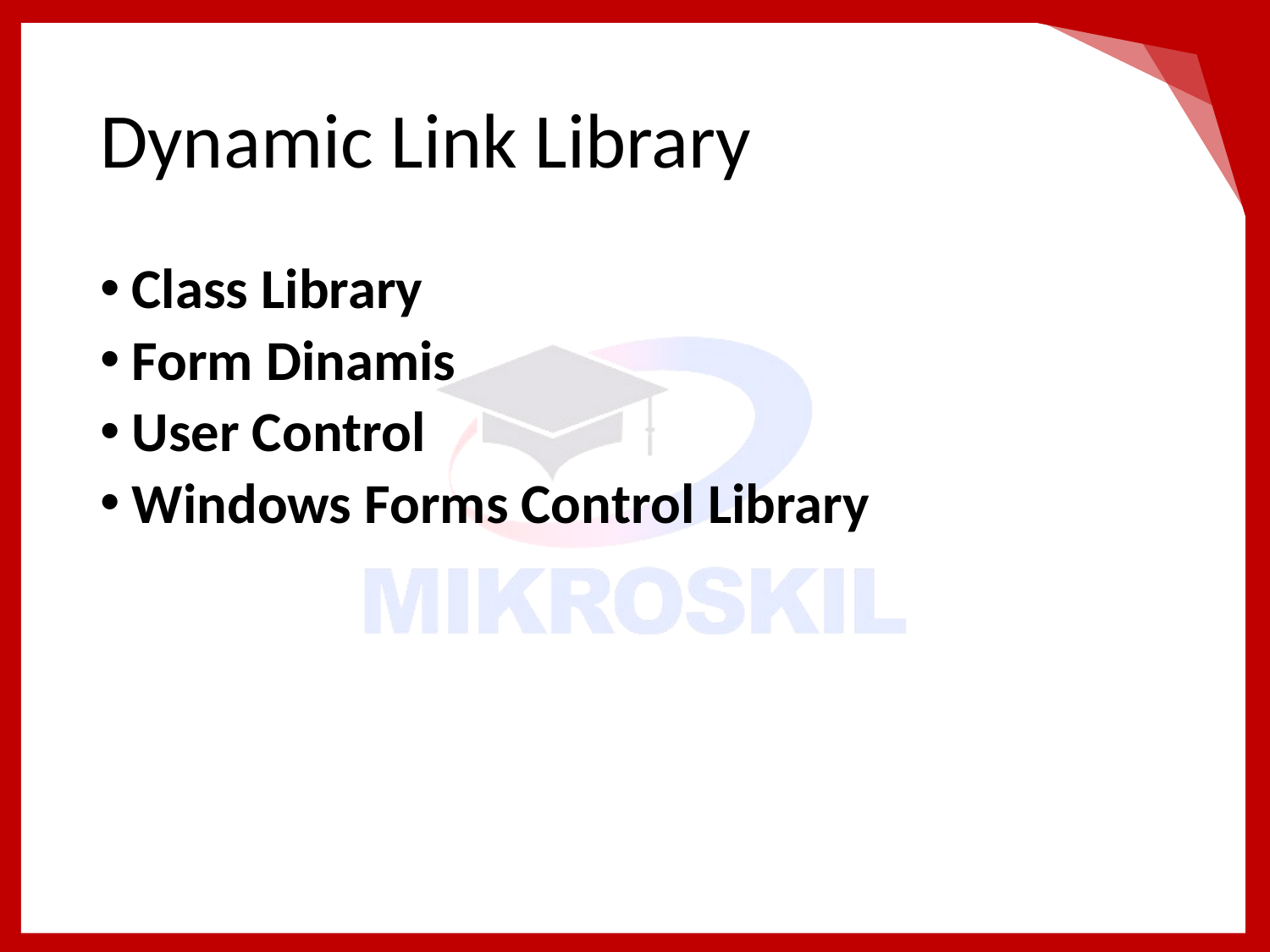

# Dynamic Link Library
Class Library
Form Dinamis
User Control
Windows Forms Control Library